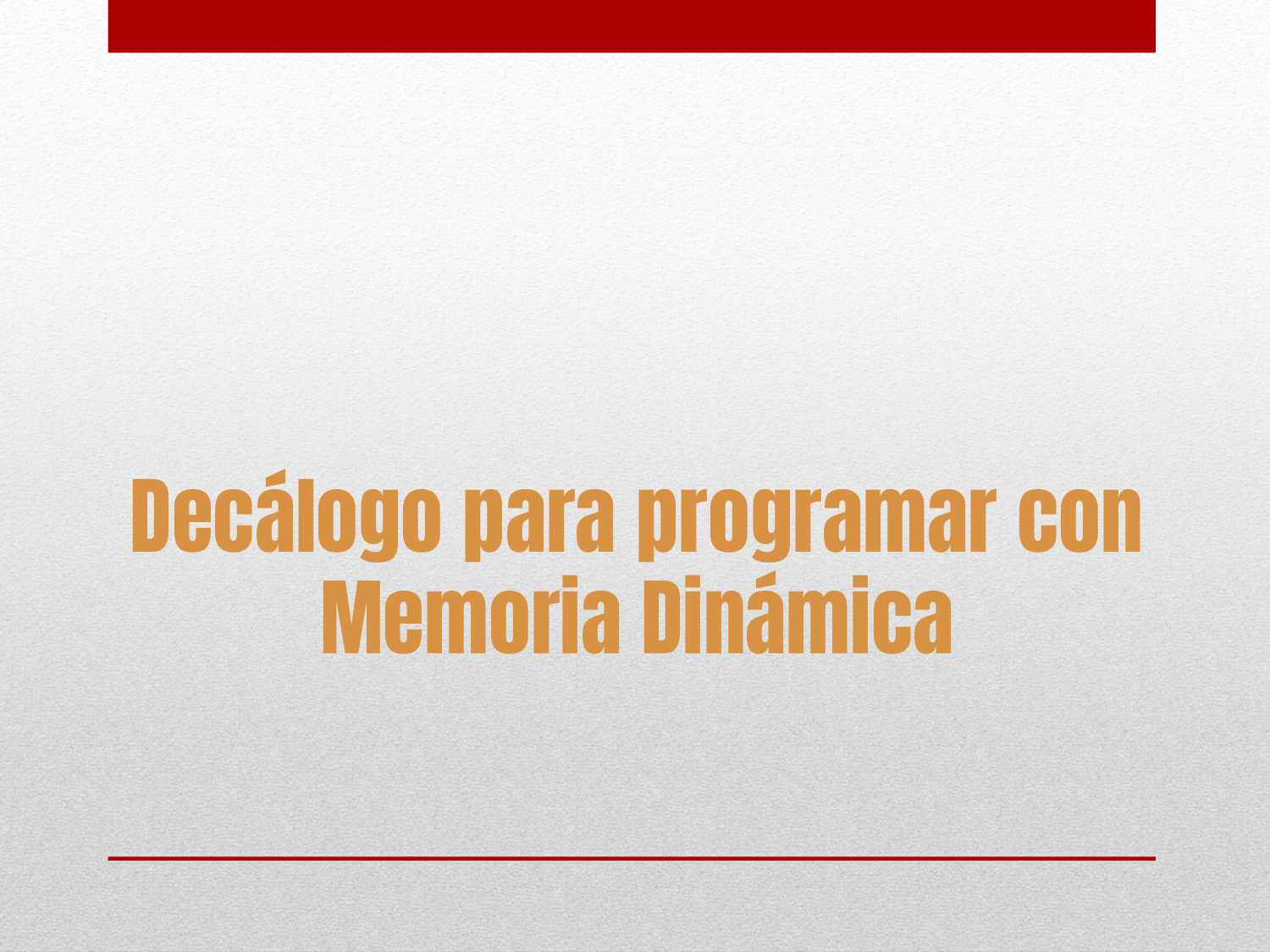

# Decálogo para programar con Memoria Dinámica